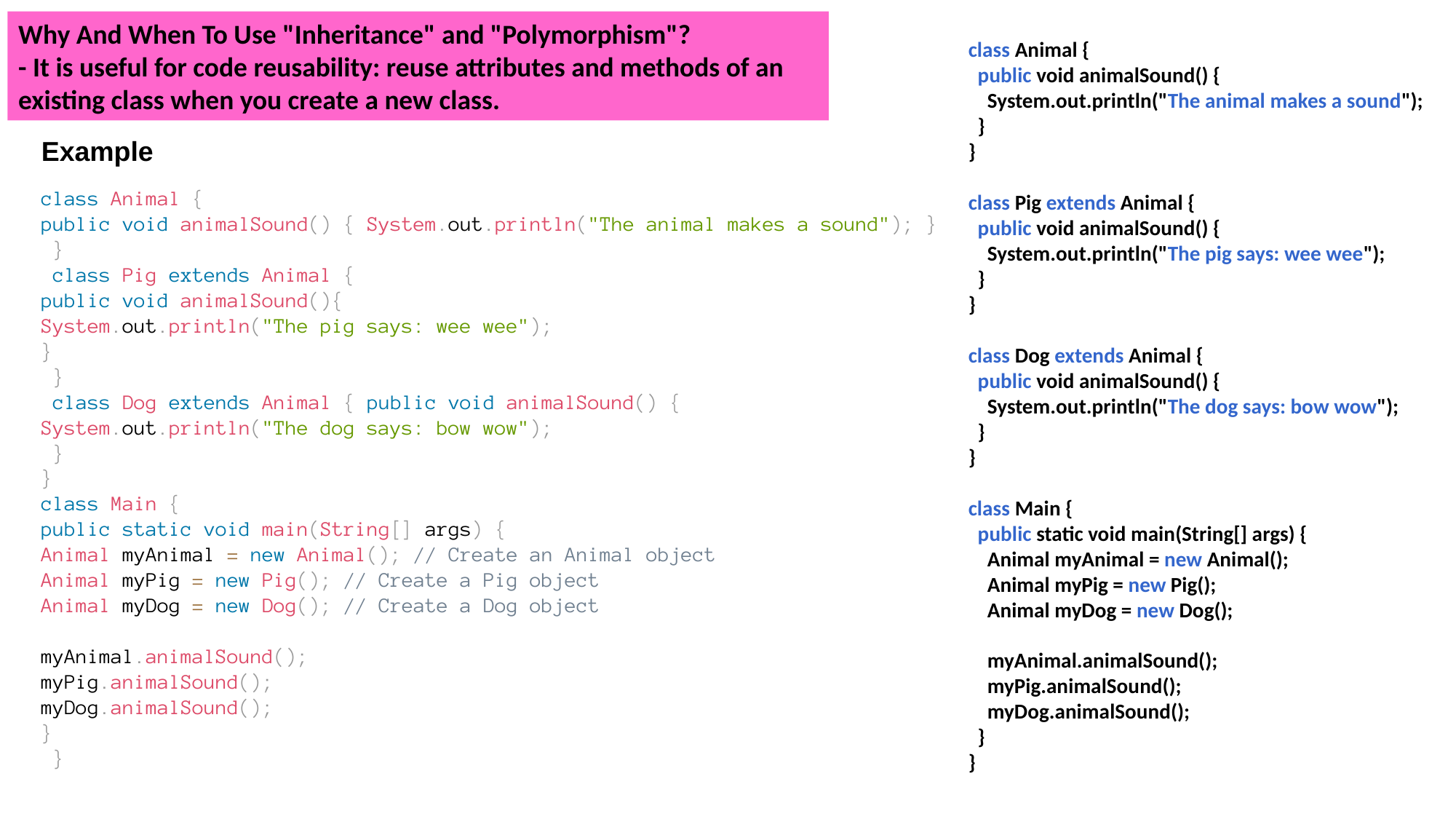

Why And When To Use "Inheritance" and "Polymorphism"?
- It is useful for code reusability: reuse attributes and methods of an existing class when you create a new class.
class Animal {
  public void animalSound() {
    System.out.println("The animal makes a sound");
  }
}

class Pig extends Animal {
  public void animalSound() {
    System.out.println("The pig says: wee wee");
  }
}

class Dog extends Animal {
  public void animalSound() {
    System.out.println("The dog says: bow wow");
  }
}

class Main {
  public static void main(String[] args) {
    Animal myAnimal = new Animal();
    Animal myPig = new Pig();
    Animal myDog = new Dog();

    myAnimal.animalSound();
    myPig.animalSound();
    myDog.animalSound();
  }
}
Example
class Animal {
public void animalSound() { System.out.println("The animal makes a sound"); }
 }
 class Pig extends Animal {
public void animalSound(){
System.out.println("The pig says: wee wee");
}
 }
 class Dog extends Animal { public void animalSound() {
System.out.println("The dog says: bow wow");
 }
}
class Main {
public static void main(String[] args) {
Animal myAnimal = new Animal(); // Create an Animal object
Animal myPig = new Pig(); // Create a Pig object
Animal myDog = new Dog(); // Create a Dog object

myAnimal.animalSound();
myPig.animalSound();
myDog.animalSound();
}
 }